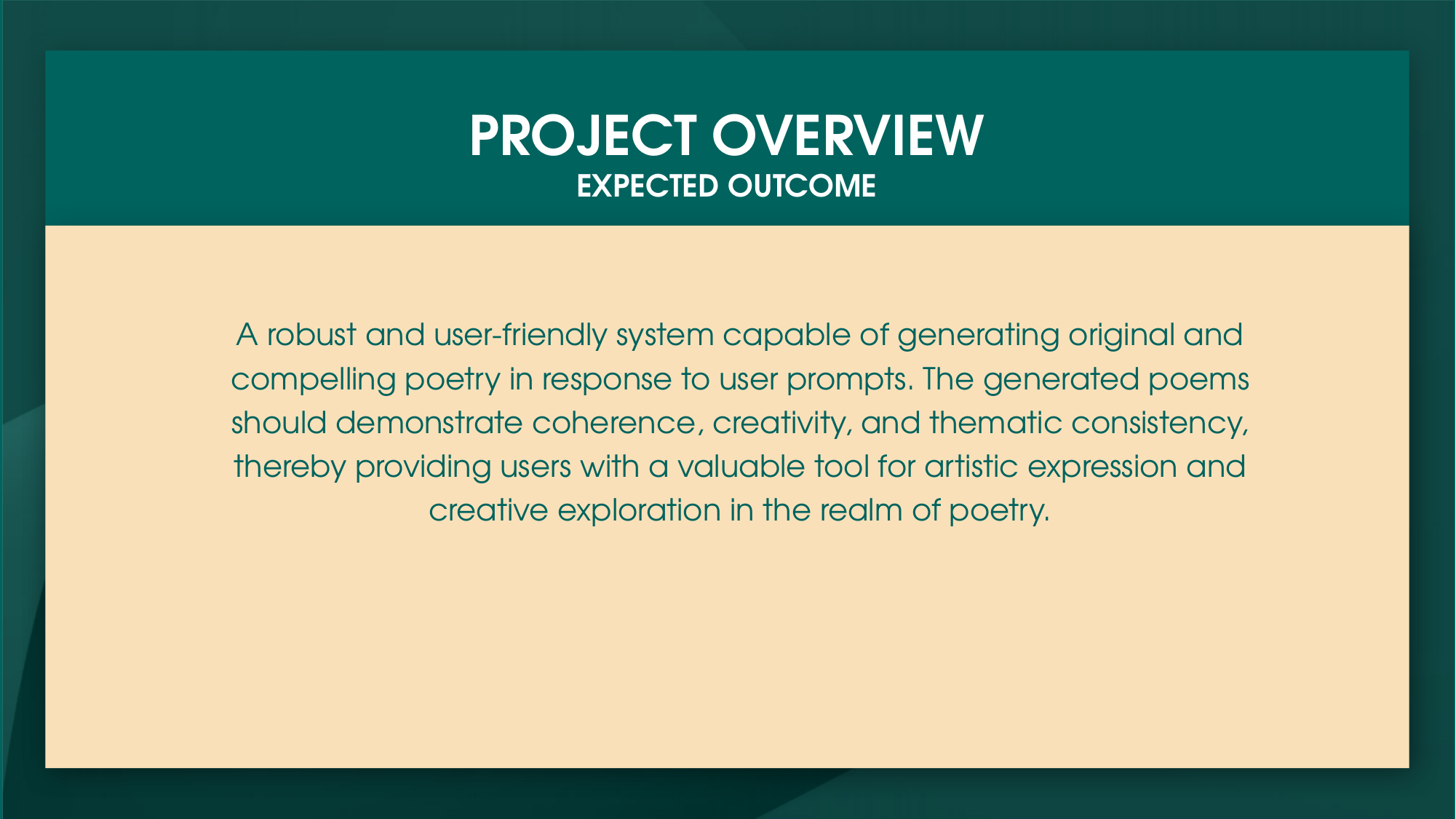

# PROJECT OVERVIEW EXPECTED OUTCOME
A robust and user-friendly system capable of generating original and compelling poetry in response to user prompts. The generated poems should demonstrate coherence, creativity, and thematic consistency, thereby providing users with a valuable tool for artistic expression and creative exploration in the realm of poetry.